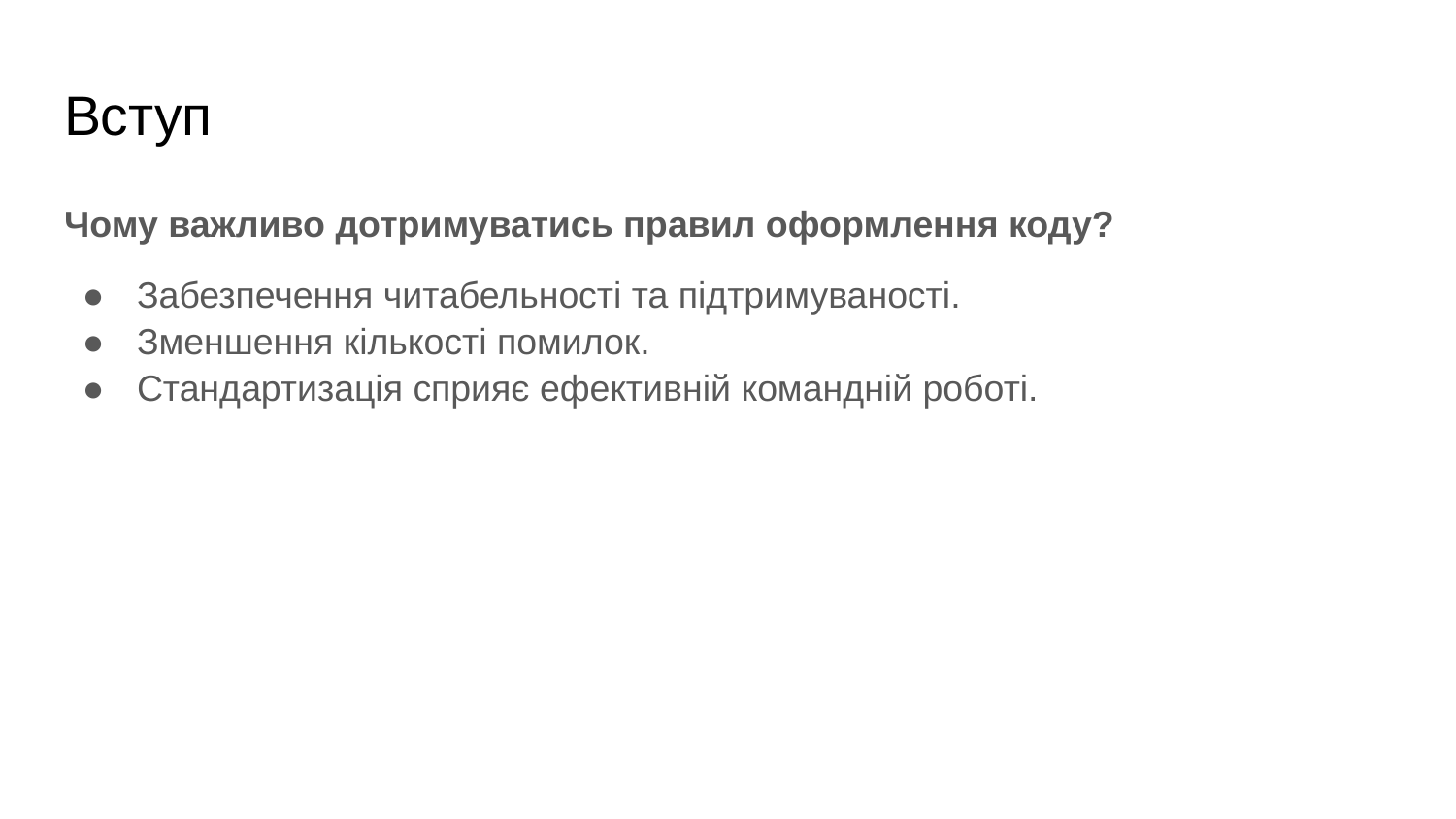

# Вступ
Чому важливо дотримуватись правил оформлення коду?
Забезпечення читабельності та підтримуваності.
Зменшення кількості помилок.
Стандартизація сприяє ефективній командній роботі.